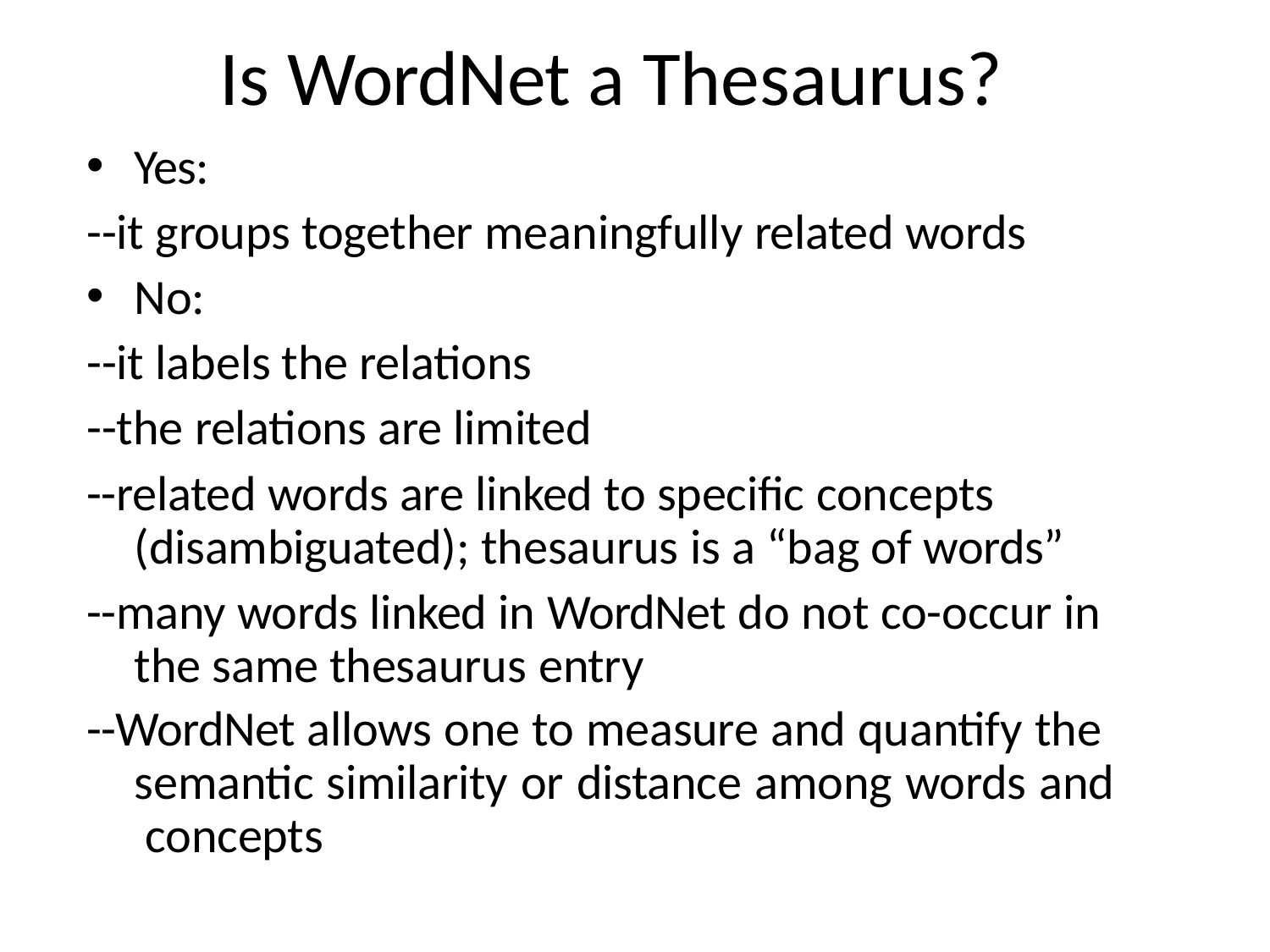

# Is WordNet a Thesaurus?
Yes:
--it groups together meaningfully related words
No:
--it labels the relations
--the relations are limited
--related words are linked to specific concepts  (disambiguated); thesaurus is a “bag of words”
--many words linked in WordNet do not co-occur in  the same thesaurus entry
--WordNet allows one to measure and quantify the  semantic similarity or distance among words and  concepts